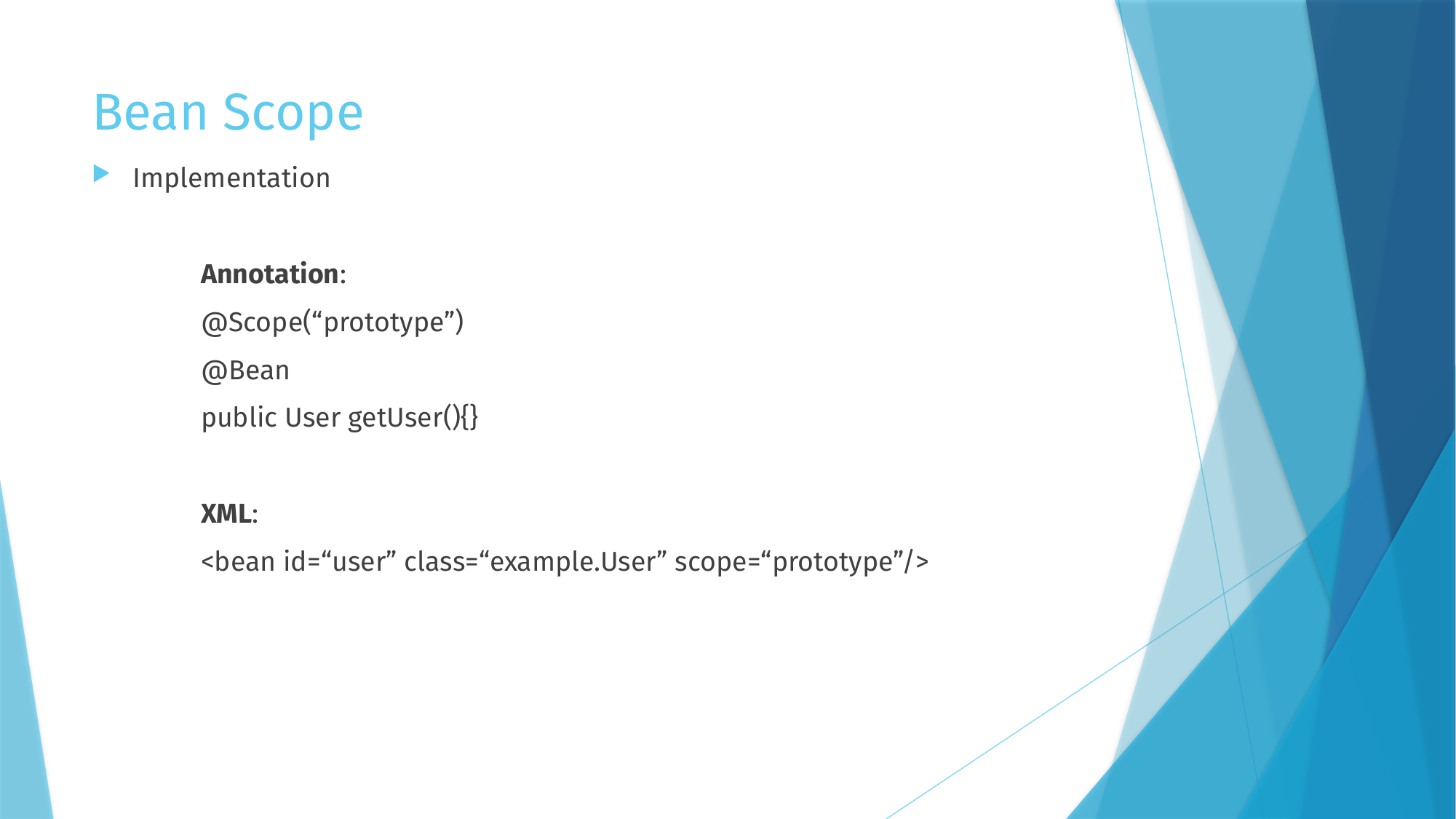

# Bean Scope
Implementation

	Annotation:
	@Scope(“prototype”)
	@Bean
	public User getUser(){}

	XML:
	<bean id=“user” class=“example.User” scope=“prototype”/>